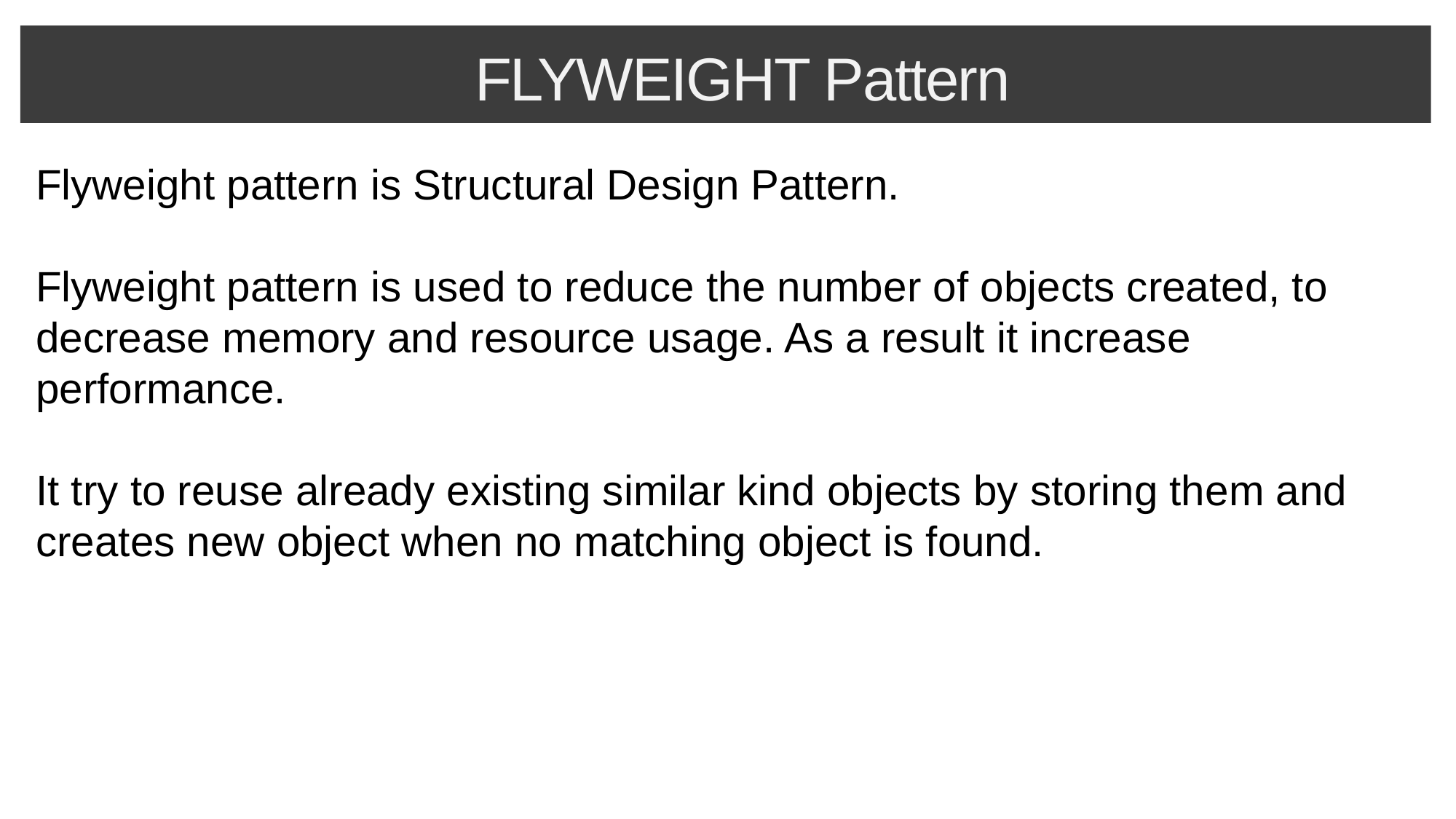

FLYWEIGHT Pattern
Flyweight pattern is Structural Design Pattern.

Flyweight pattern is used to reduce the number of objects created, to decrease memory and resource usage. As a result it increase performance.

It try to reuse already existing similar kind objects by storing them and creates new object when no matching object is found.